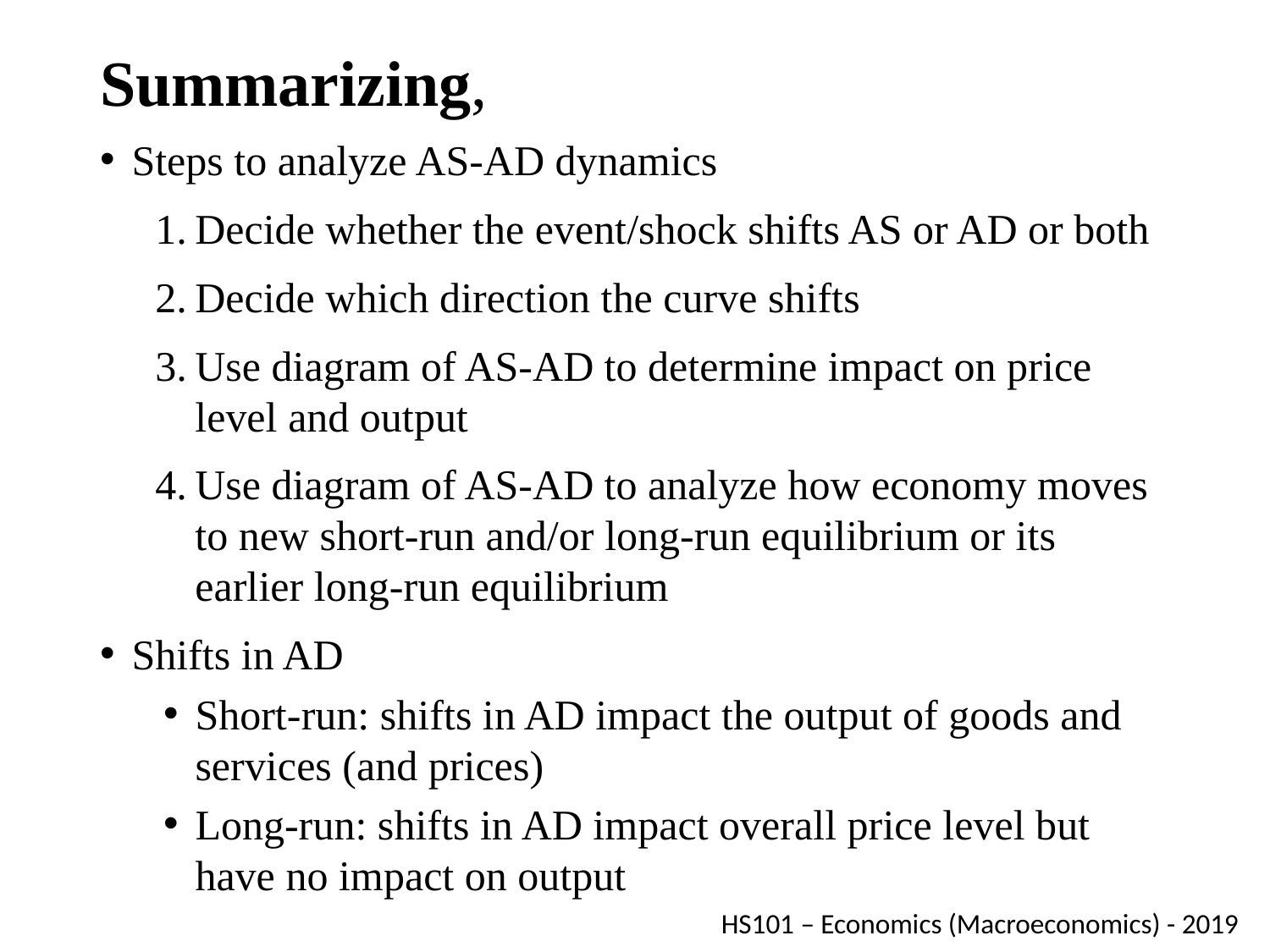

# Summarizing,
Steps to analyze AS-AD dynamics
Decide whether the event/shock shifts AS or AD or both
Decide which direction the curve shifts
Use diagram of AS-AD to determine impact on price level and output
Use diagram of AS-AD to analyze how economy moves to new short-run and/or long-run equilibrium or its earlier long-run equilibrium
Shifts in AD
Short-run: shifts in AD impact the output of goods and services (and prices)
Long-run: shifts in AD impact overall price level but have no impact on output

HS101 – Economics (Macroeconomics) - 2019